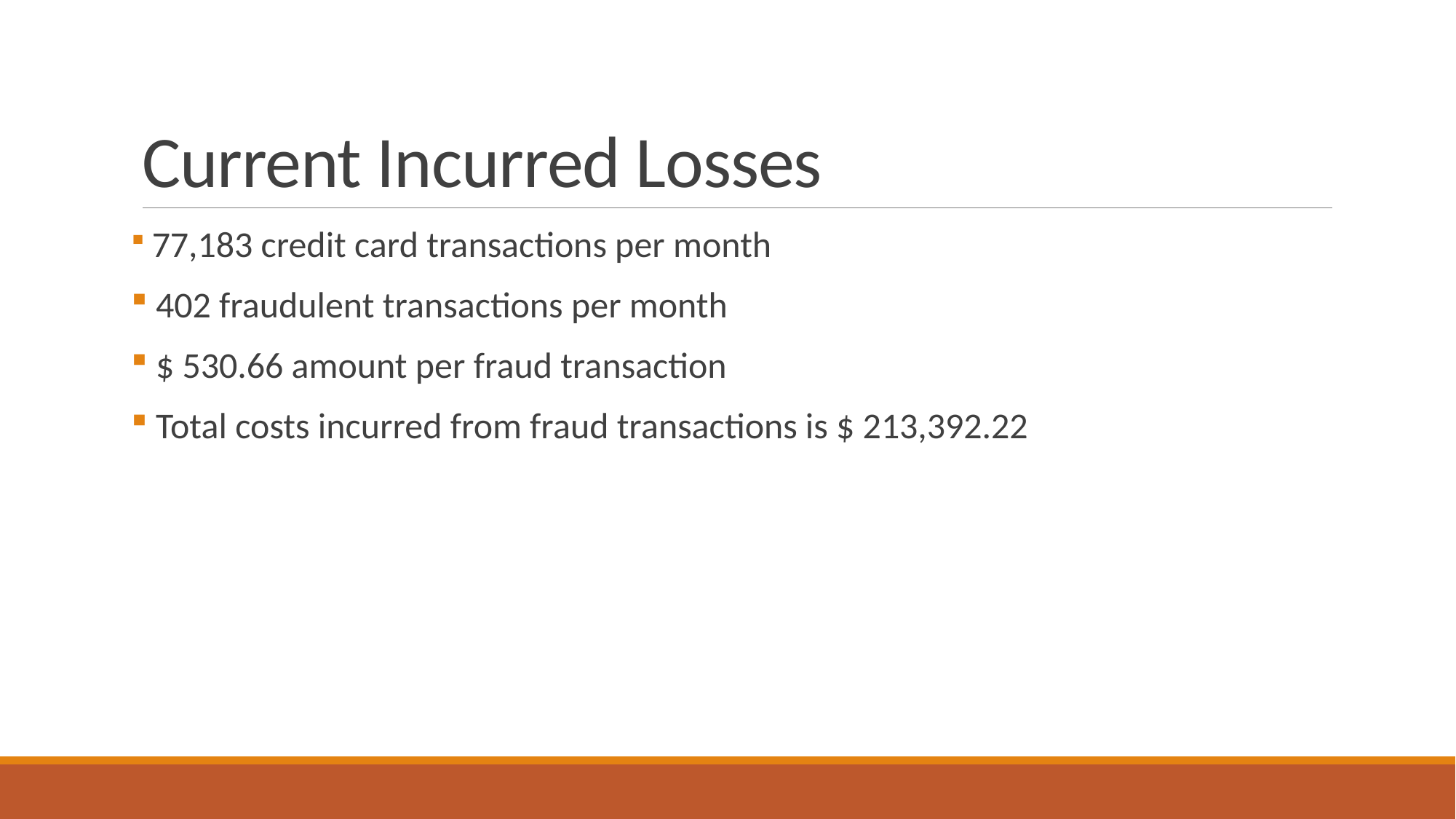

# Current Incurred Losses
 77,183 credit card transactions per month
 402 fraudulent transactions per month
 $ 530.66 amount per fraud transaction
 Total costs incurred from fraud transactions is $ 213,392.22